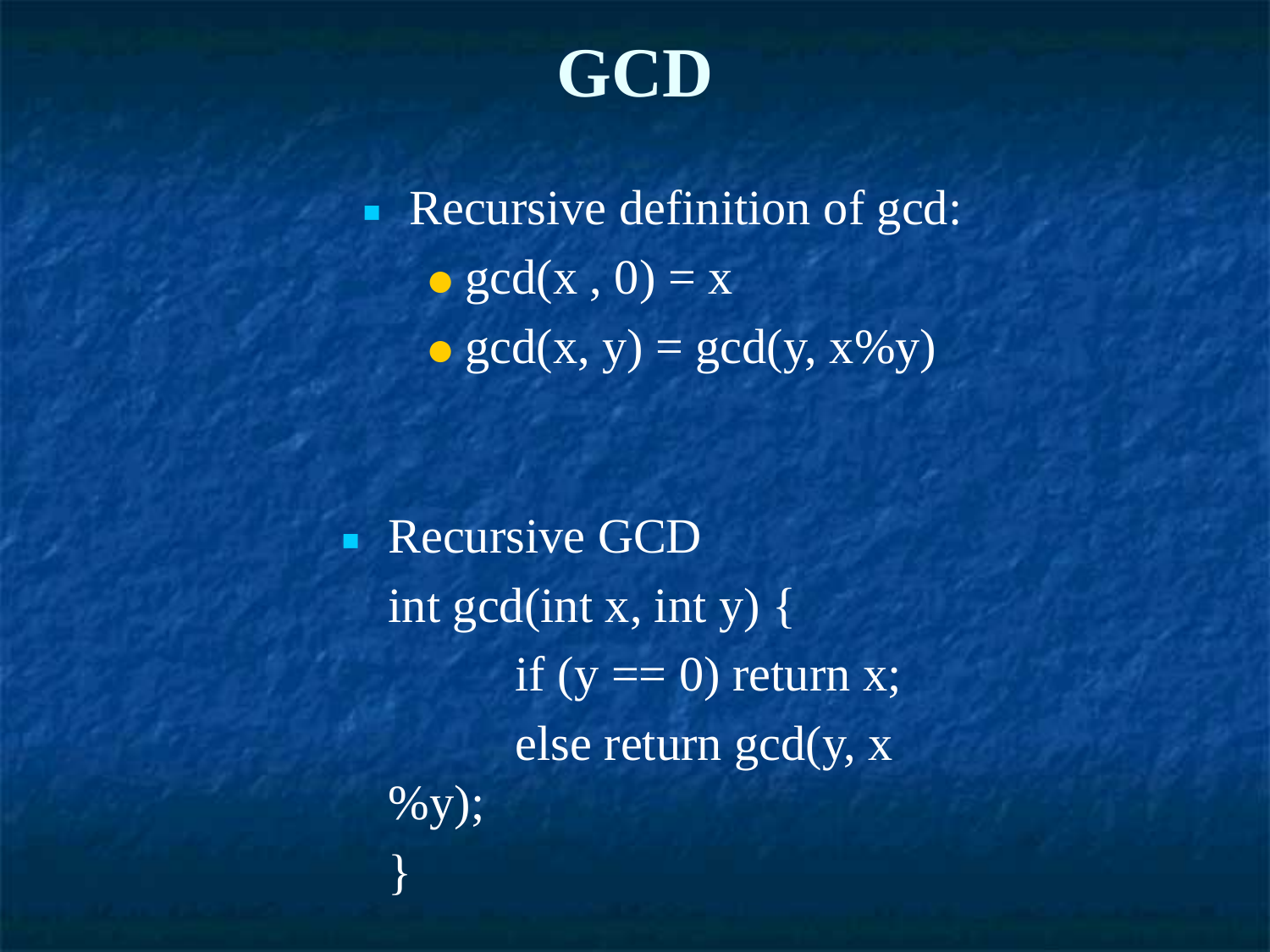

# GCD
Recursive definition of gcd:
gcd(x , 0) = x
gcd(x, y) = gcd(y, x%y)
Recursive GCD
	int gcd(int x, int y) {
		if (y == 0) return x;
		else return gcd(y, x%y);
	}